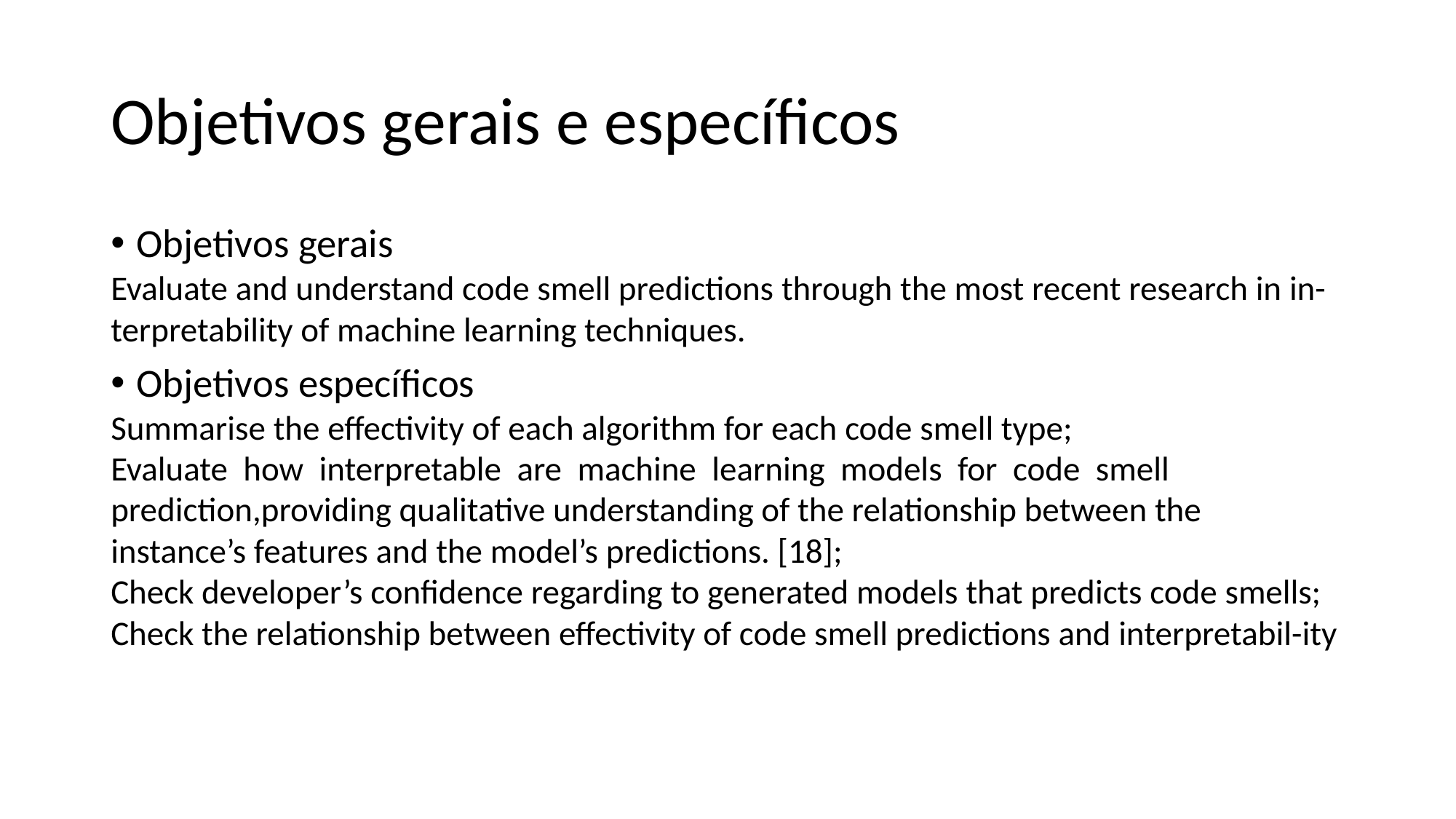

Objetivos gerais e específicos
Objetivos gerais
Evaluate and understand code smell predictions through the most recent research in in-terpretability of machine learning techniques.
Objetivos específicos
Summarise the effectivity of each algorithm for each code smell type;
Evaluate  how  interpretable  are  machine  learning  models  for  code  smell  prediction,providing qualitative understanding of the relationship between the instance’s features and the model’s predictions. [18];
Check developer’s confidence regarding to generated models that predicts code smells;
Check the relationship between effectivity of code smell predictions and interpretabil-ity